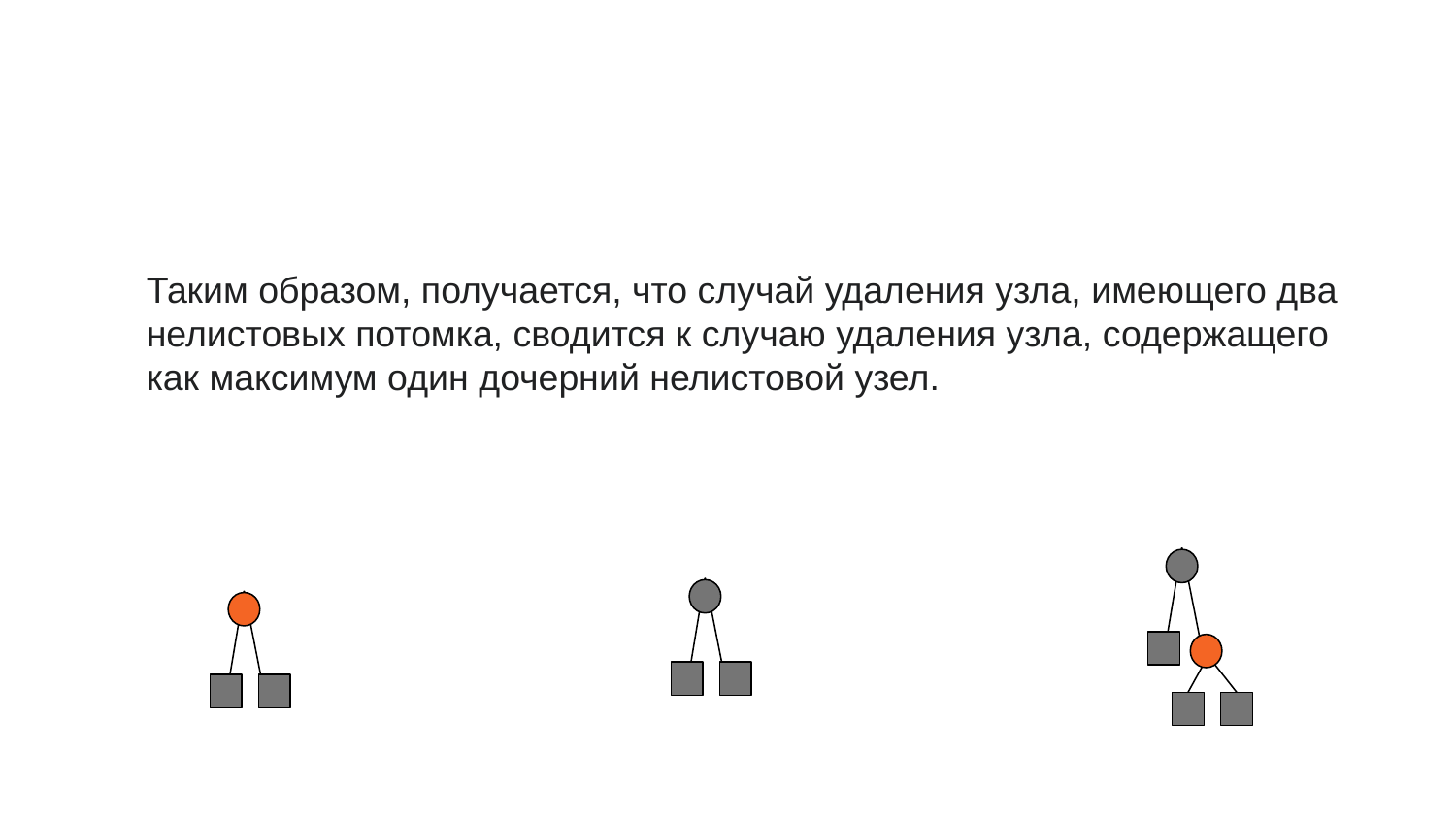

Таким образом, получается, что случай удаления узла, имеющего два нелистовых потомка, сводится к случаю удаления узла, содержащего как максимум один дочерний нелистовой узел.